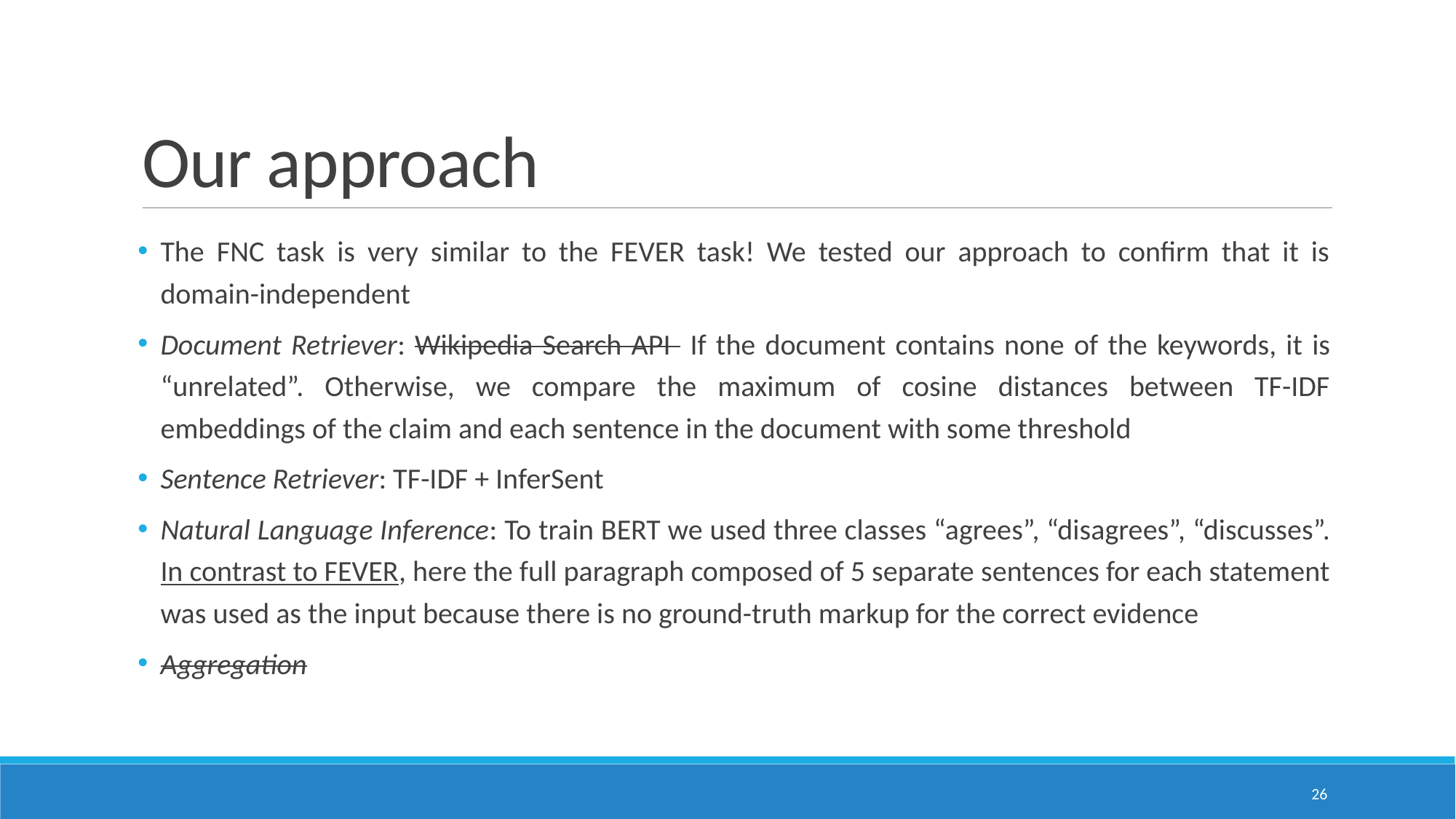

# Our approach
The FNC task is very similar to the FEVER task! We tested our approach to confirm that it is domain-independent
Document Retriever: Wikipedia Search API  If the document contains none of the keywords, it is “unrelated”. Otherwise, we compare the maximum of cosine distances between TF-IDF embeddings of the claim and each sentence in the document with some threshold
Sentence Retriever: TF-IDF + InferSent
Natural Language Inference: To train BERT we used three classes “agrees”, “disagrees”, “discusses”. In contrast to FEVER, here the full paragraph composed of 5 separate sentences for each statement was used as the input because there is no ground-truth markup for the correct evidence
Aggregation
26